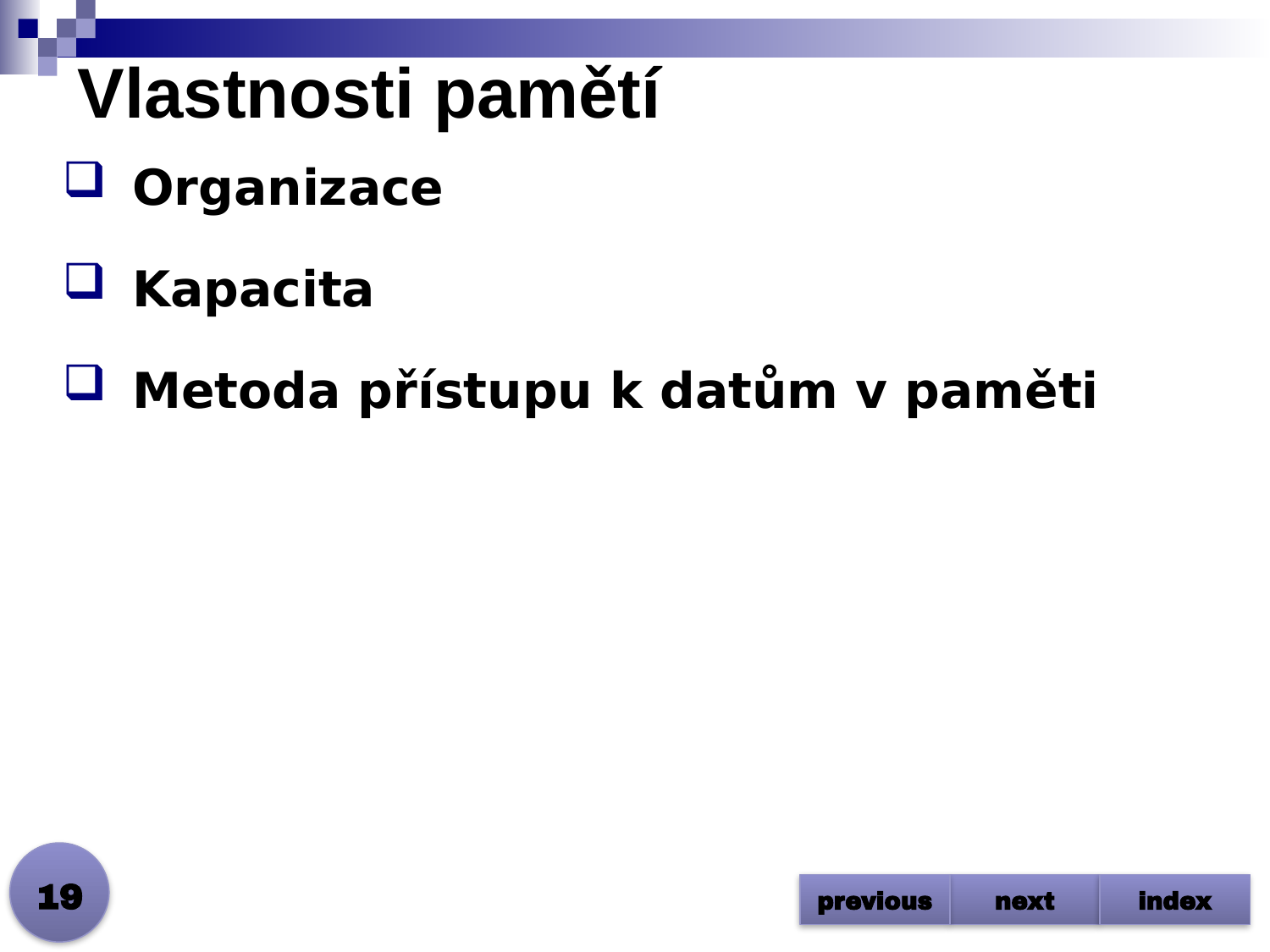

# Vlastnosti pamětí
Organizace
Kapacita
Metoda přístupu k datům v paměti

19
previous
next
index